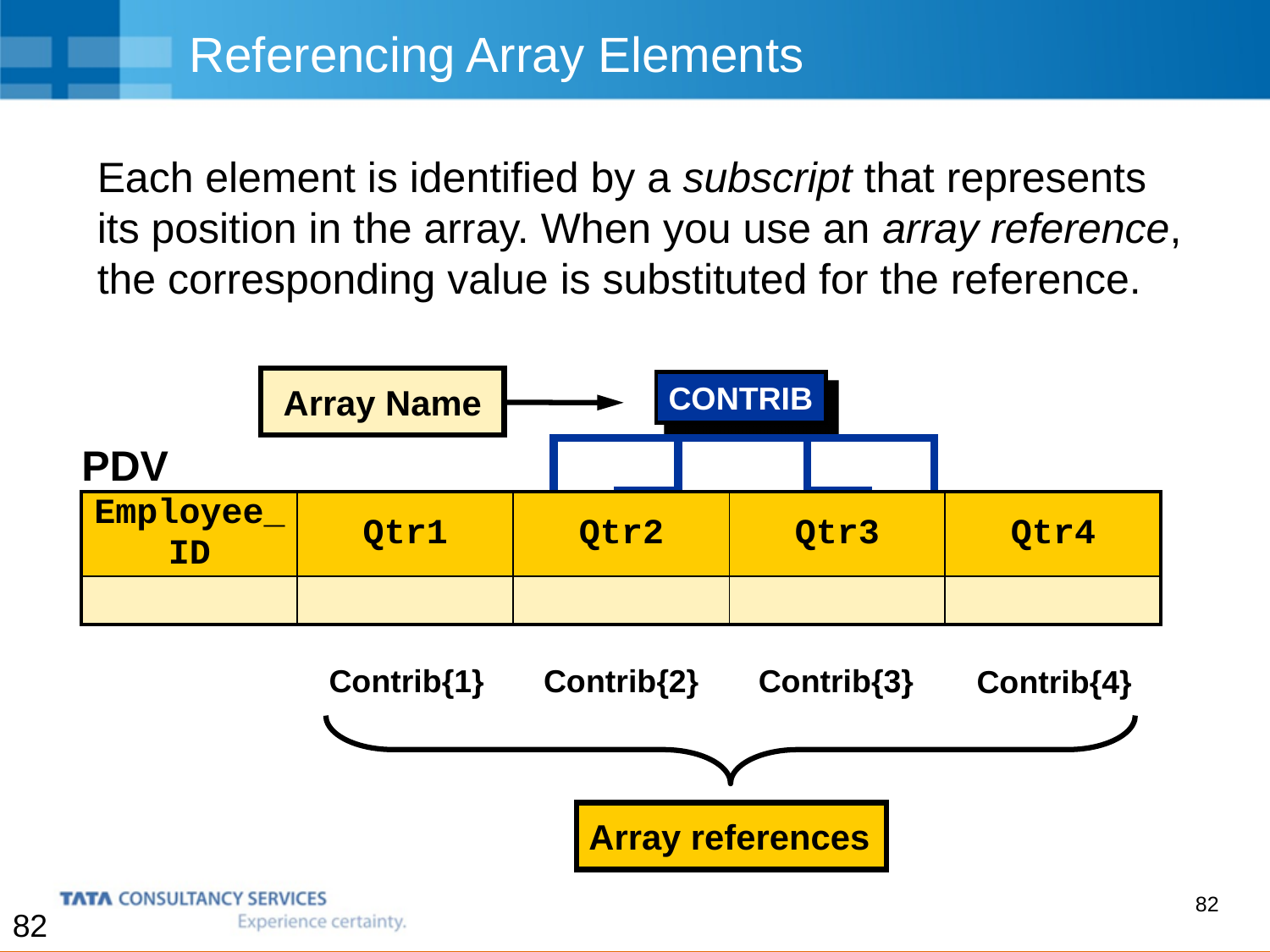

# Referencing Array Elements
Each element is identified by a subscript that represents its position in the array. When you use an array reference, the corresponding value is substituted for the reference.

Array Name
CONTRIB
| PDV |  |  |  |  |
| --- | --- | --- | --- | --- |
| Employee\_ID | Qtr1 | Qtr2 | Qtr3 | Qtr4 |
|  |  |  |  |  |
Contrib{1}
Contrib{3}
Contrib{2}
Contrib{4}
Array references
82